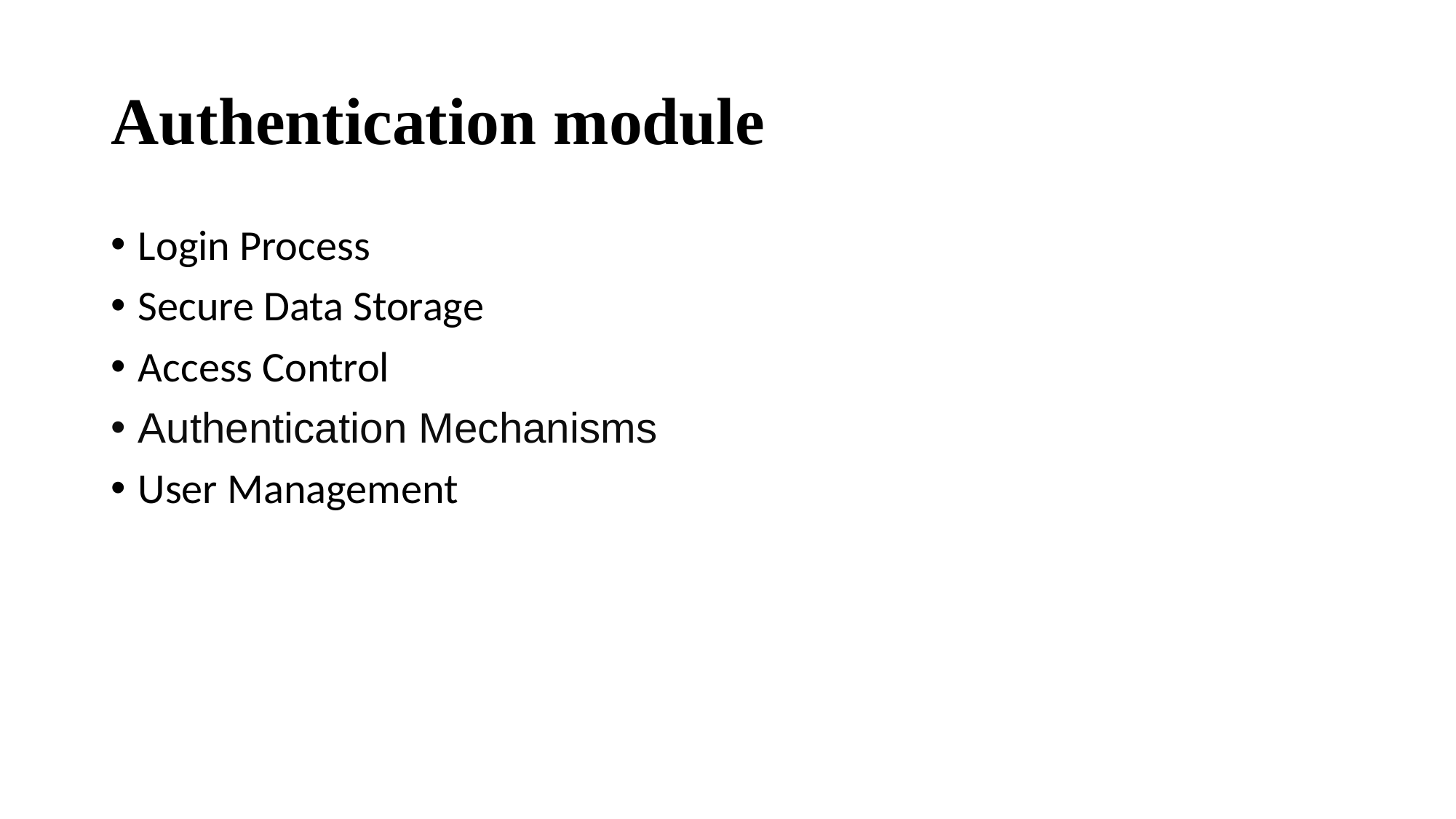

# Authentication module
Login Process
Secure Data Storage
Access Control
Authentication Mechanisms
User Management